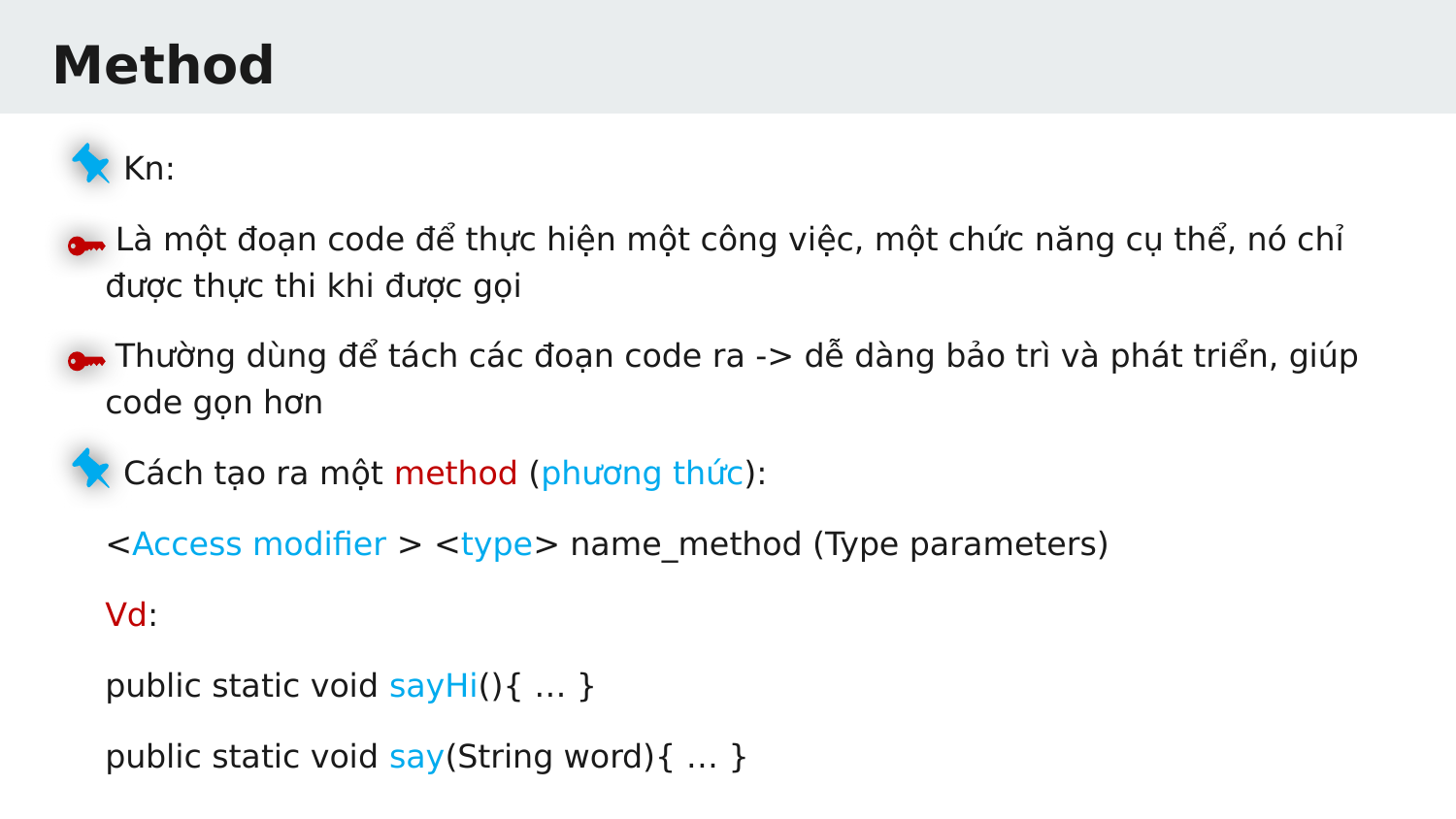

# Method
Kn:
 Là một đoạn code để thực hiện một công việc, một chức năng cụ thể, nó chỉ được thực thi khi được gọi
 Thường dùng để tách các đoạn code ra -> dễ dàng bảo trì và phát triển, giúp code gọn hơn
Cách tạo ra một method (phương thức):
<Access modifier > <type> name_method (Type parameters)
Vd:
public static void sayHi(){ … }
public static void say(String word){ … }